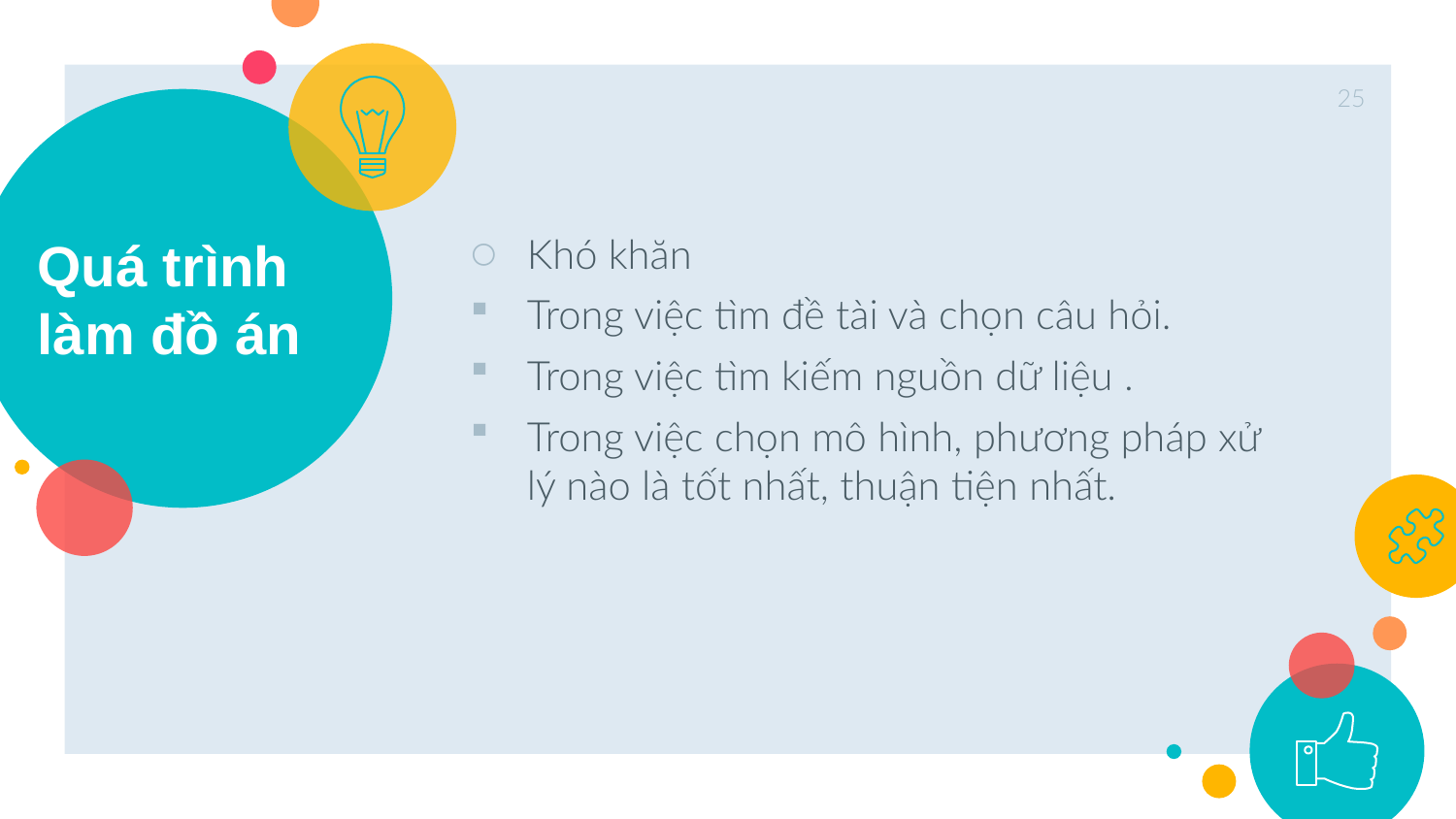

25
# Quá trình làm đồ án
Khó khăn
Trong việc tìm đề tài và chọn câu hỏi.
Trong việc tìm kiếm nguồn dữ liệu .
Trong việc chọn mô hình, phương pháp xử lý nào là tốt nhất, thuận tiện nhất.